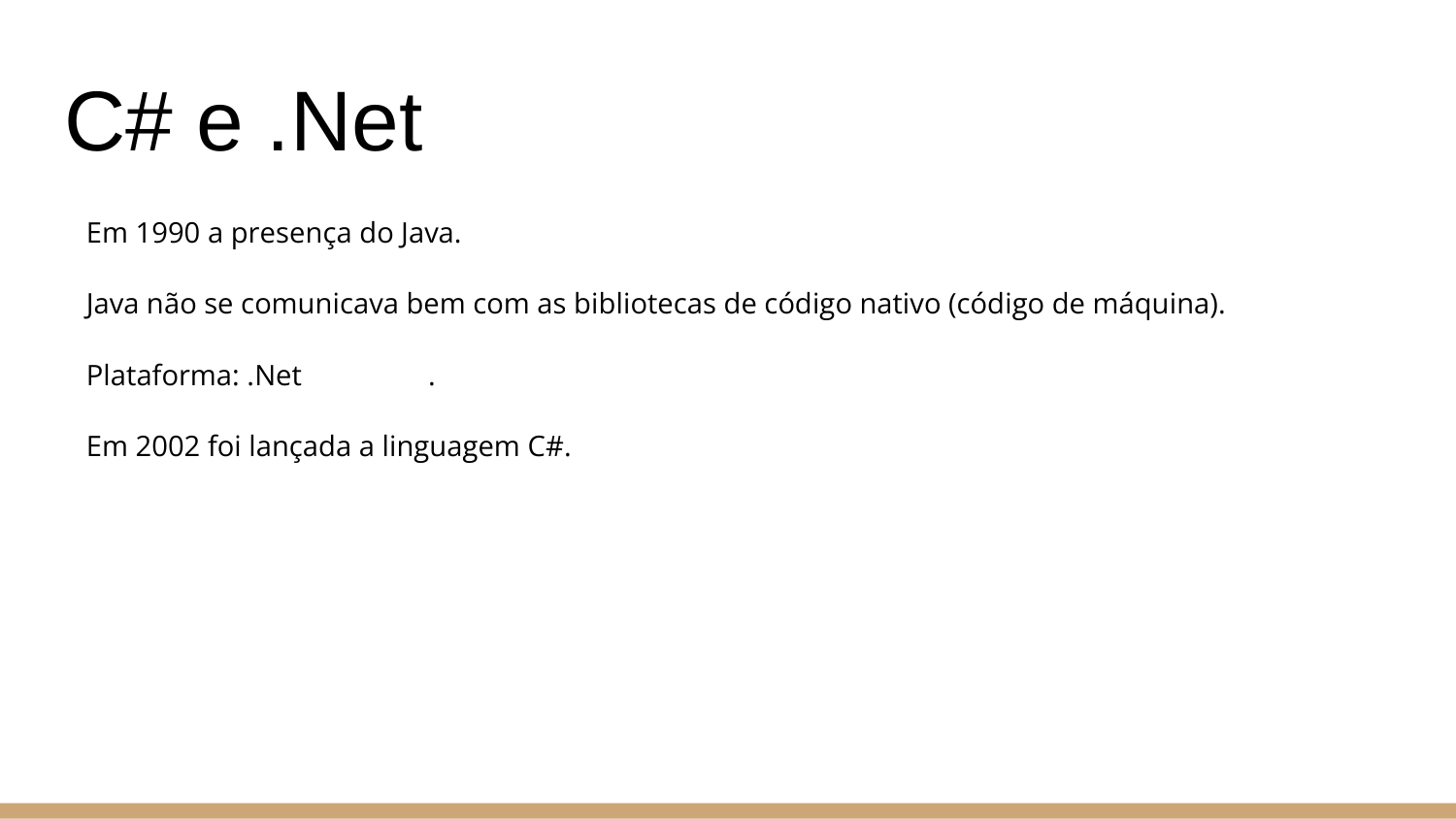

# C# e .Net
Em 1990 a presença do Java.
Java não se comunicava bem com as bibliotecas de código nativo (código de máquina).
Plataforma: .Net	.
Em 2002 foi lançada a linguagem C#.